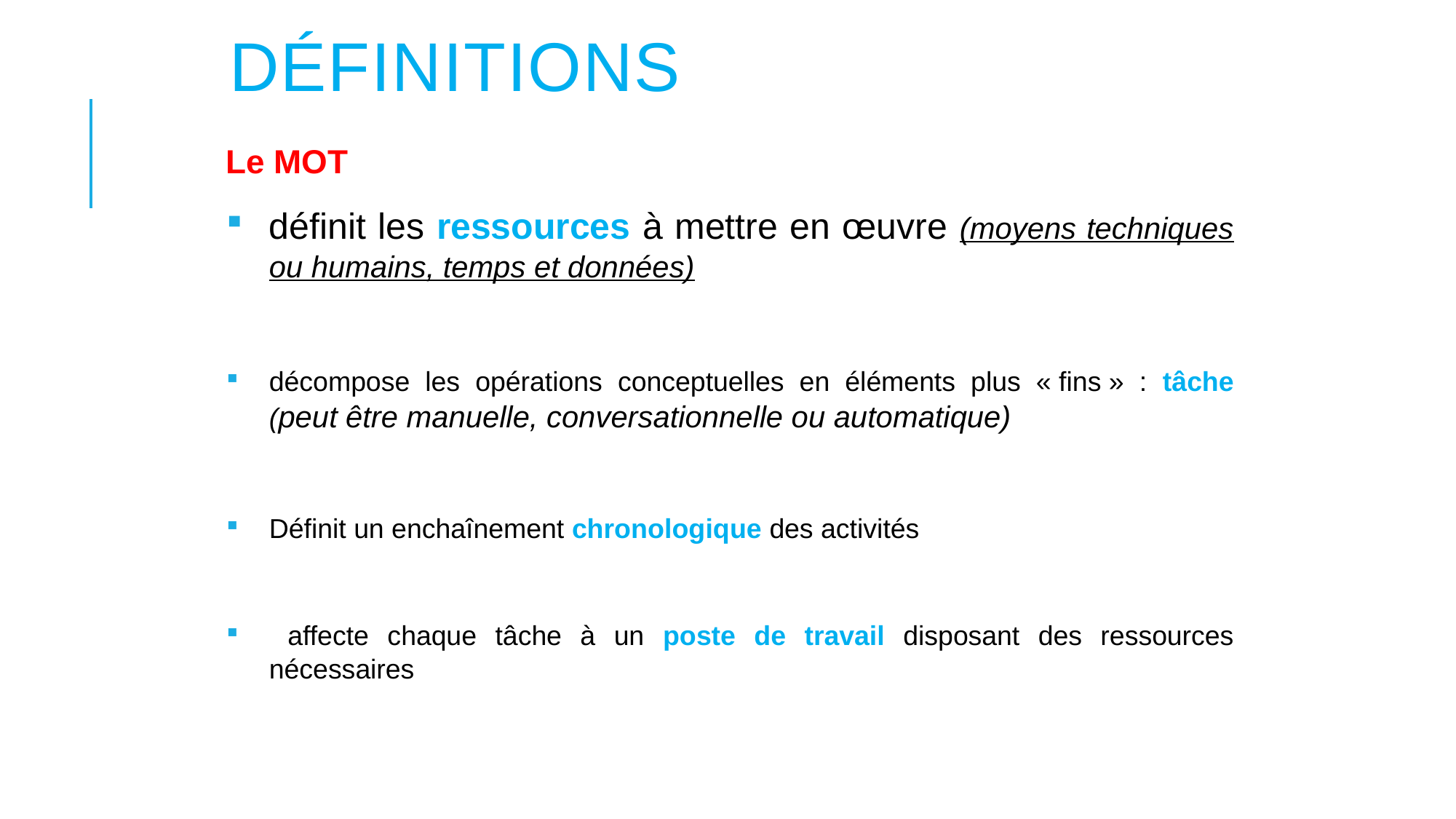

# Définitions
Le MOT
définit les ressources à mettre en œuvre (moyens techniques ou humains, temps et données)

décompose les opérations conceptuelles en éléments plus « fins » : tâche (peut être manuelle, conversationnelle ou automatique)

Définit un enchaînement chronologique des activités

 affecte chaque tâche à un poste de travail disposant des ressources nécessaires